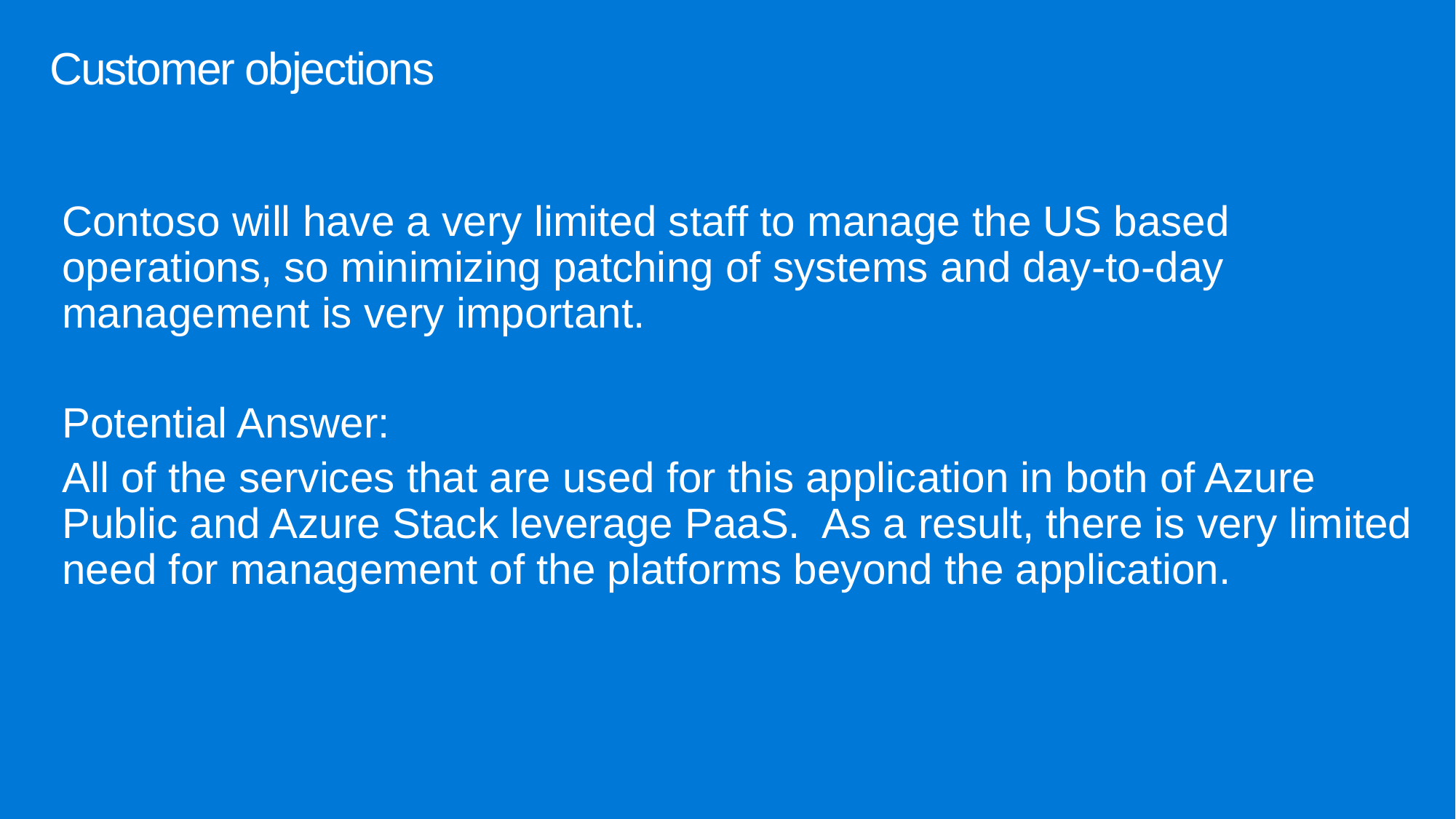

# Customer objections
Contoso will have a very limited staff to manage the US based operations, so minimizing patching of systems and day-to-day management is very important.

Potential Answer:
All of the services that are used for this application in both of Azure Public and Azure Stack leverage PaaS.  As a result, there is very limited need for management of the platforms beyond the application.